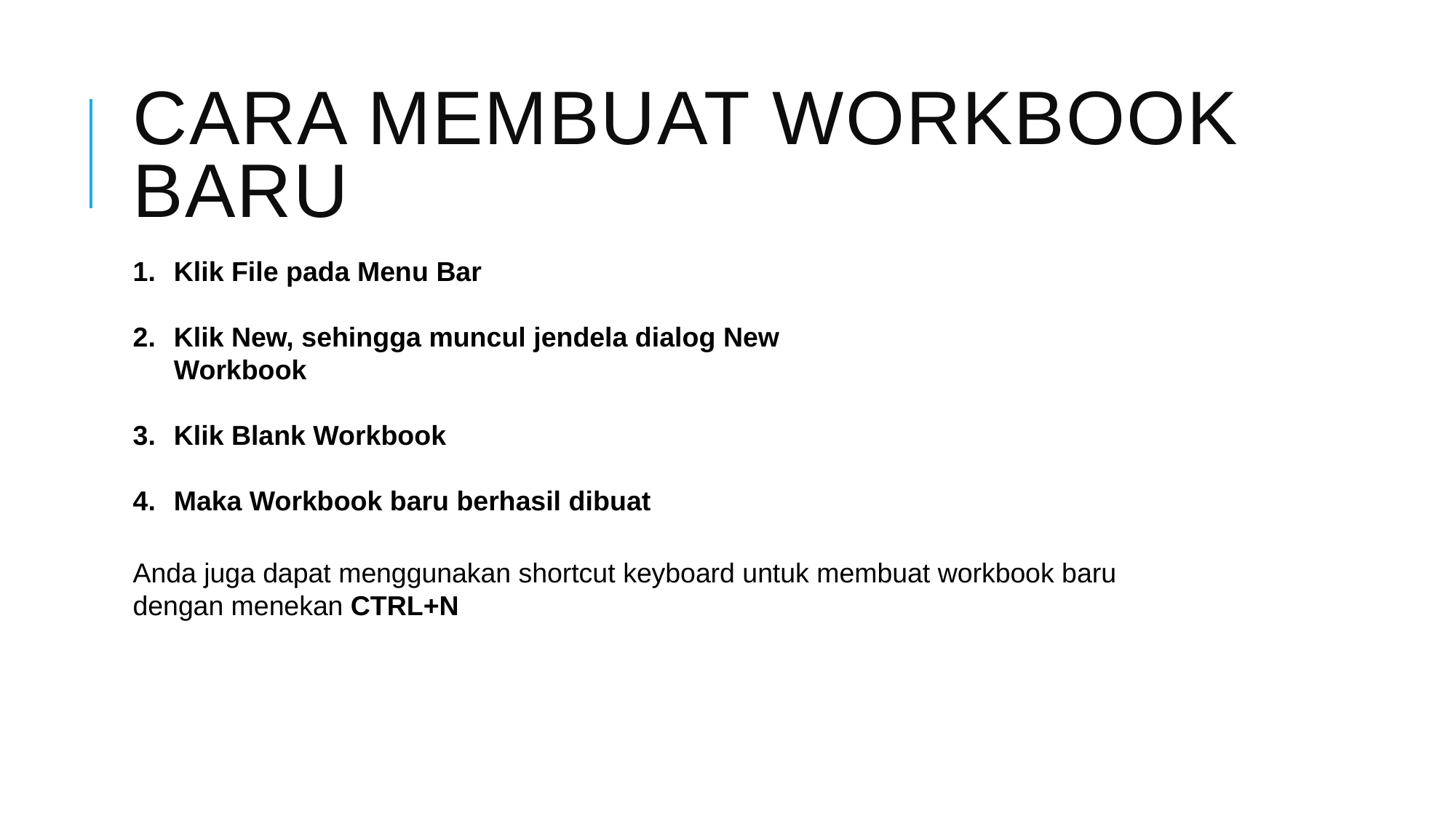

# Cara Membuat Workbook Baru
Klik File pada Menu Bar

Klik New, sehingga muncul jendela dialog New Workbook

Klik Blank Workbook

Maka Workbook baru berhasil dibuat
Anda juga dapat menggunakan shortcut keyboard untuk membuat workbook baru dengan menekan CTRL+N